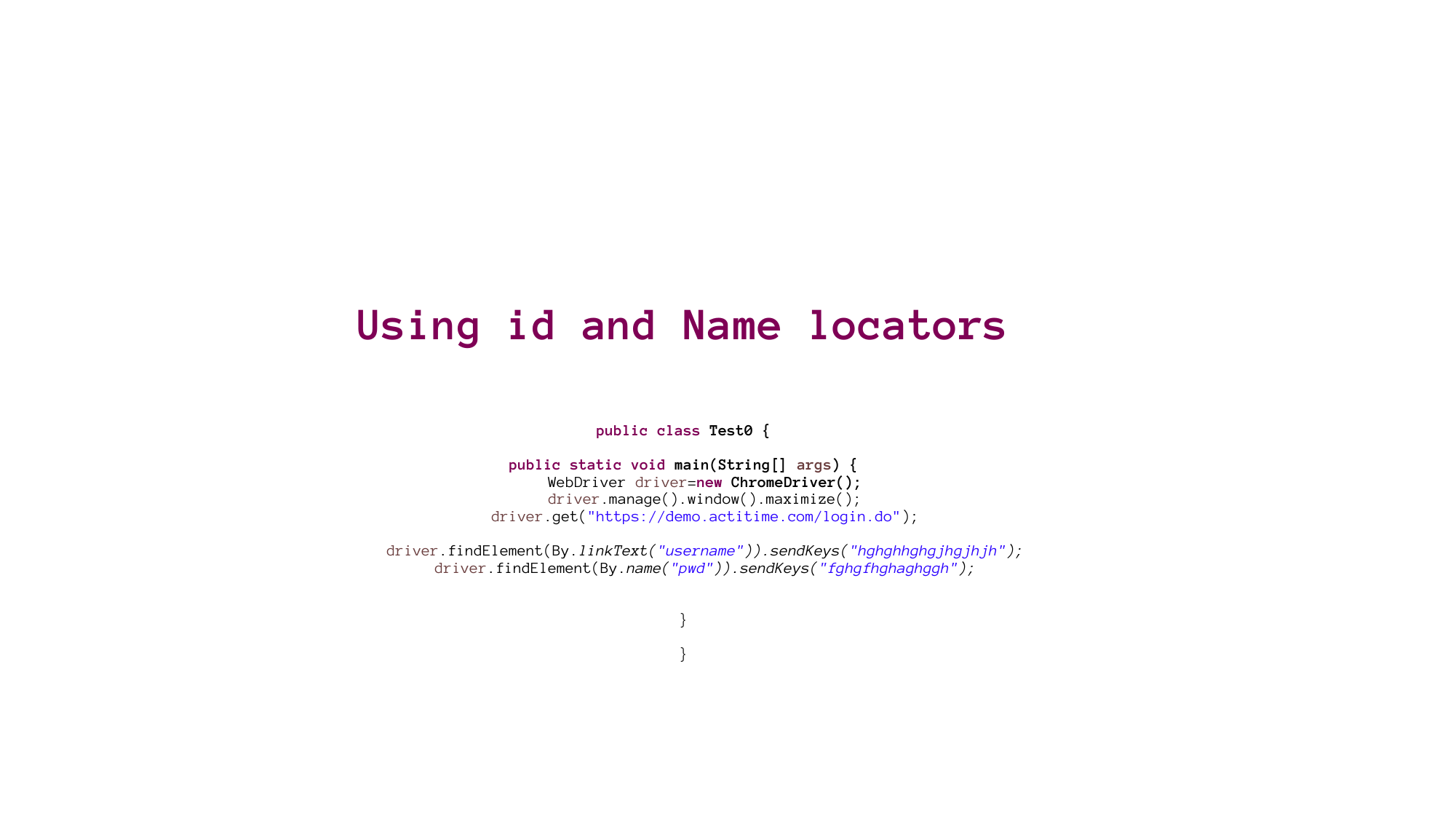

#
Using id and Name locators

public class Test0 {
public static void main(String[] args) {
     WebDriver driver=new ChromeDriver();
     driver.manage().window().maximize();
     driver.get("https://demo.actitime.com/login.do");
     driver.findElement(By.linkText("username")).sendKeys("hghghhghgjhgjhjh");
     driver.findElement(By.name("pwd")).sendKeys("fghgfhghaghggh");
}
}